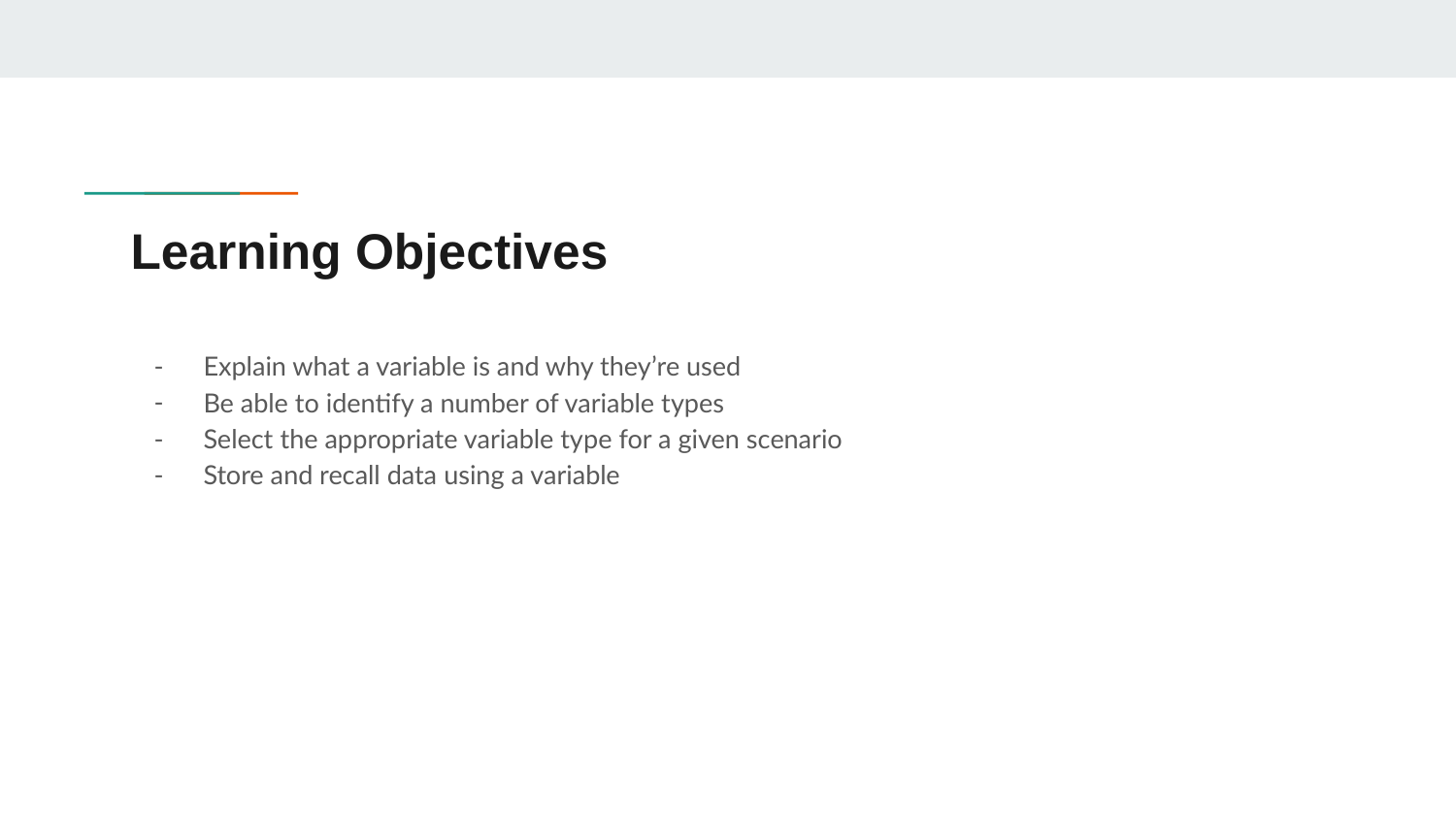

# Learning Objectives
Explain what a variable is and why they’re used
Be able to identify a number of variable types
Select the appropriate variable type for a given scenario
Store and recall data using a variable